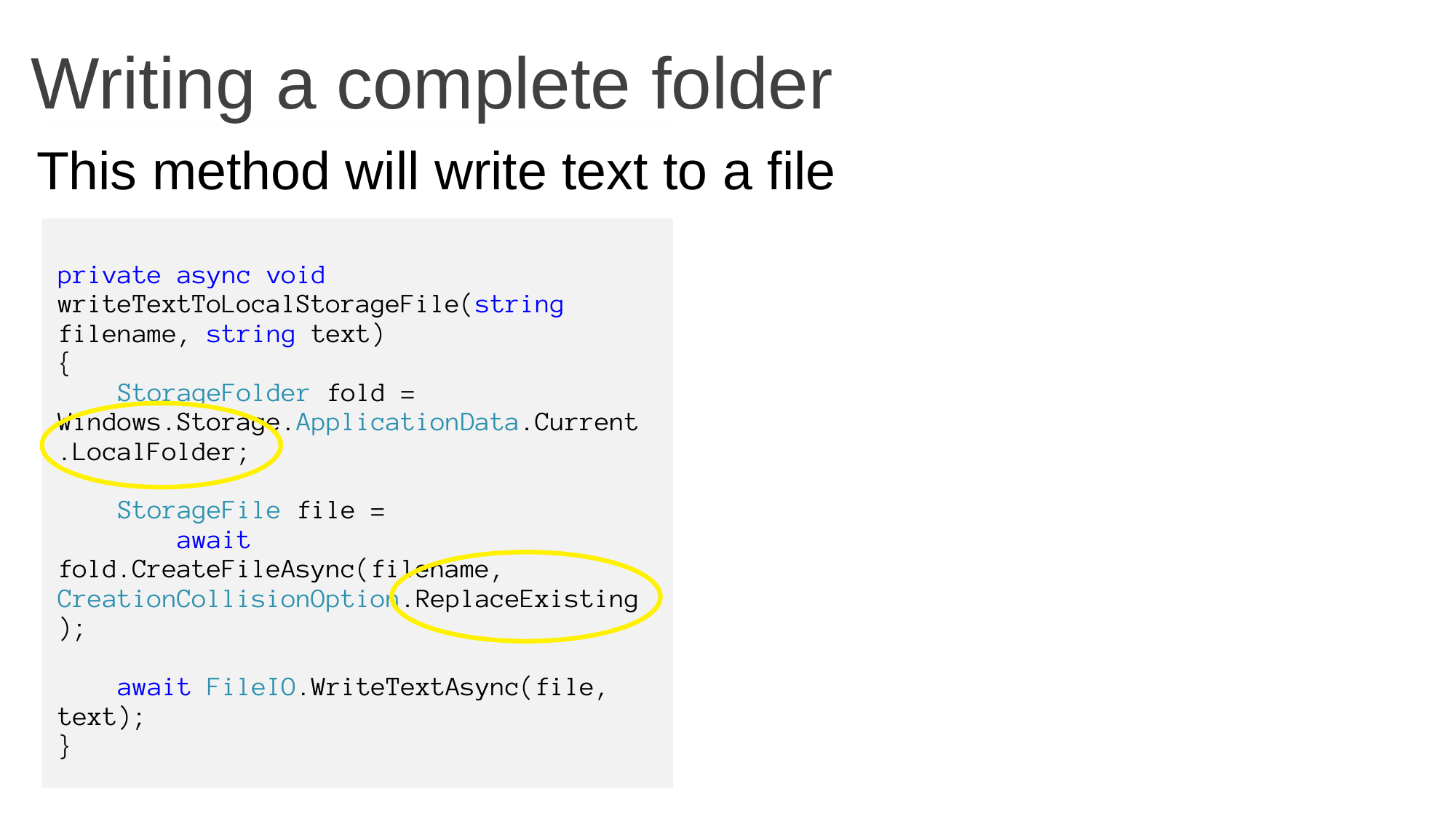

private async void writeTextToLocalStorageFile(string filename, string text)
{
    StorageFolder fold = Windows.Storage.ApplicationData.Current.LocalFolder;
    StorageFile file =
        await fold.CreateFileAsync(filename, CreationCollisionOption.ReplaceExisting);
    await FileIO.WriteTextAsync(file, text);
}
Writing a complete folder
This method will write text to a file